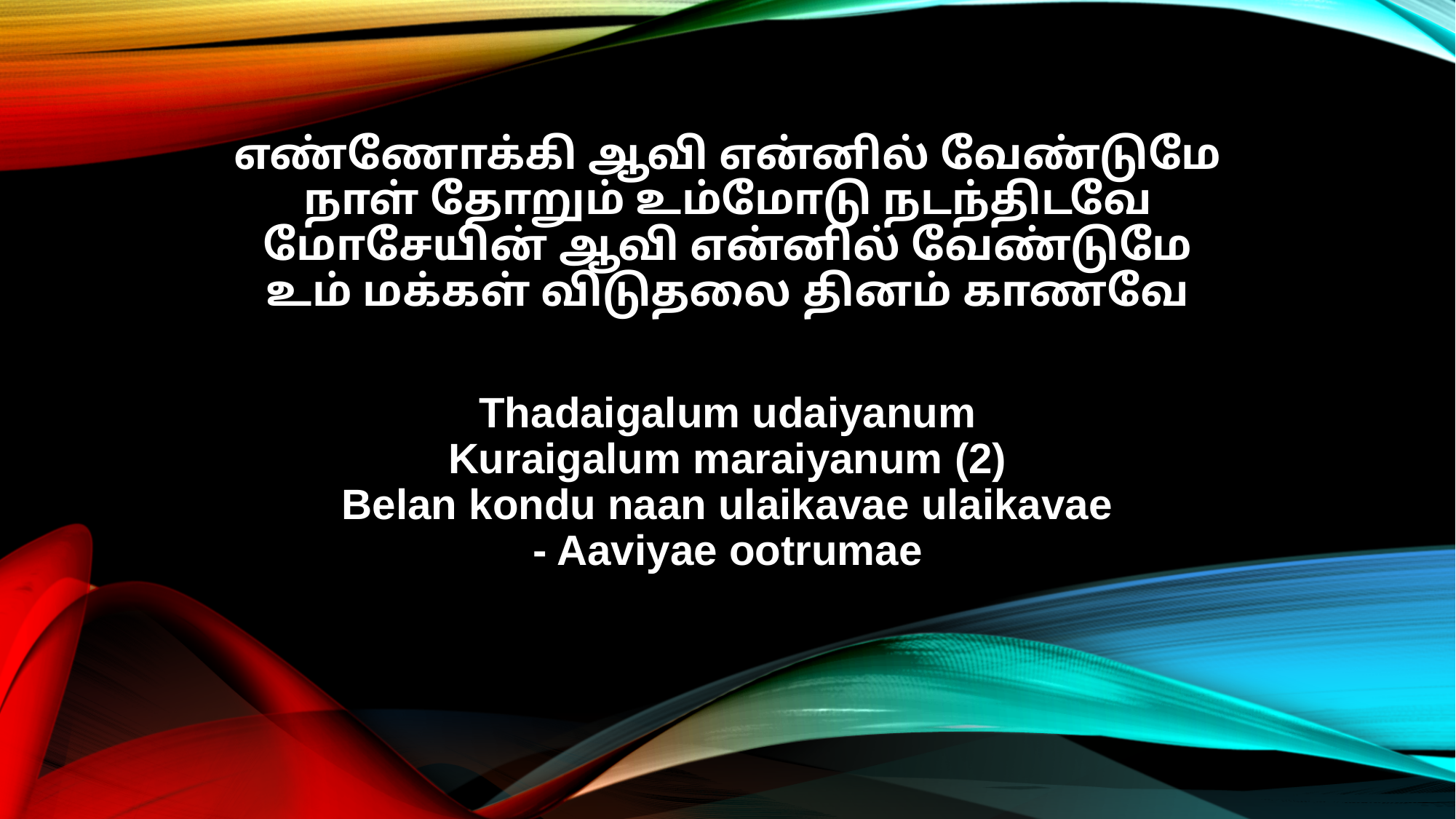

எண்ணோக்கி ஆவி என்னில் வேண்டுமே
நாள் தோறும் உம்மோடு நடந்திடவே
மோசேயின் ஆவி என்னில் வேண்டுமே
உம் மக்கள் விடுதலை தினம் காணவே

Thadaigalum udaiyanum
Kuraigalum maraiyanum (2)
Belan kondu naan ulaikavae ulaikavae
- Aaviyae ootrumae